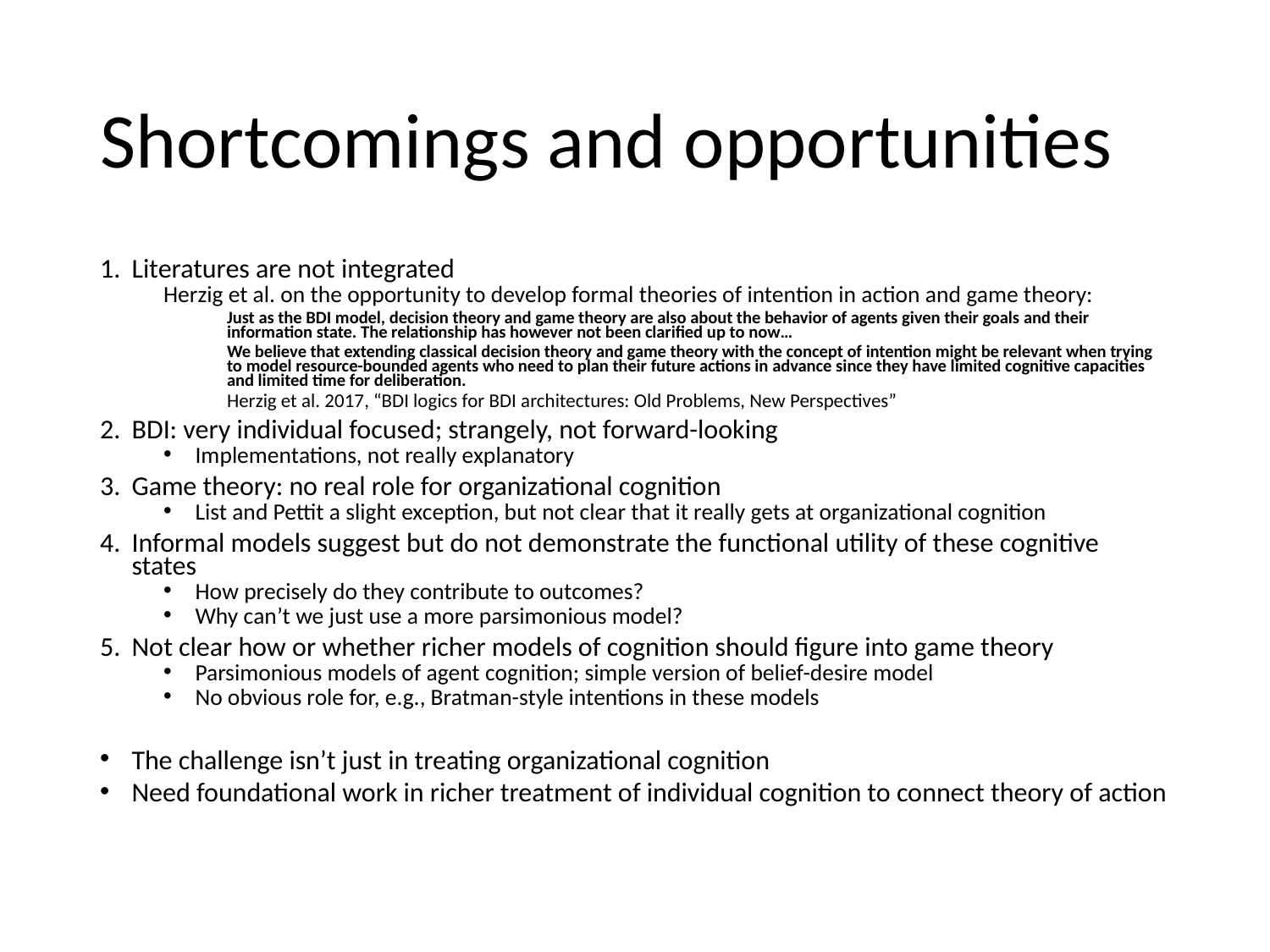

# Shortcomings and opportunities
Literatures are not integrated
Herzig et al. on the opportunity to develop formal theories of intention in action and game theory:
Just as the BDI model, decision theory and game theory are also about the behavior of agents given their goals and their information state. The relationship has however not been clarified up to now…
We believe that extending classical decision theory and game theory with the concept of intention might be relevant when trying to model resource-bounded agents who need to plan their future actions in advance since they have limited cognitive capacities and limited time for deliberation.
Herzig et al. 2017, “BDI logics for BDI architectures: Old Problems, New Perspectives”
BDI: very individual focused; strangely, not forward-looking
Implementations, not really explanatory
Game theory: no real role for organizational cognition
List and Pettit a slight exception, but not clear that it really gets at organizational cognition
Informal models suggest but do not demonstrate the functional utility of these cognitive states
How precisely do they contribute to outcomes?
Why can’t we just use a more parsimonious model?
Not clear how or whether richer models of cognition should figure into game theory
Parsimonious models of agent cognition; simple version of belief-desire model
No obvious role for, e.g., Bratman-style intentions in these models

The challenge isn’t just in treating organizational cognition
Need foundational work in richer treatment of individual cognition to connect theory of action